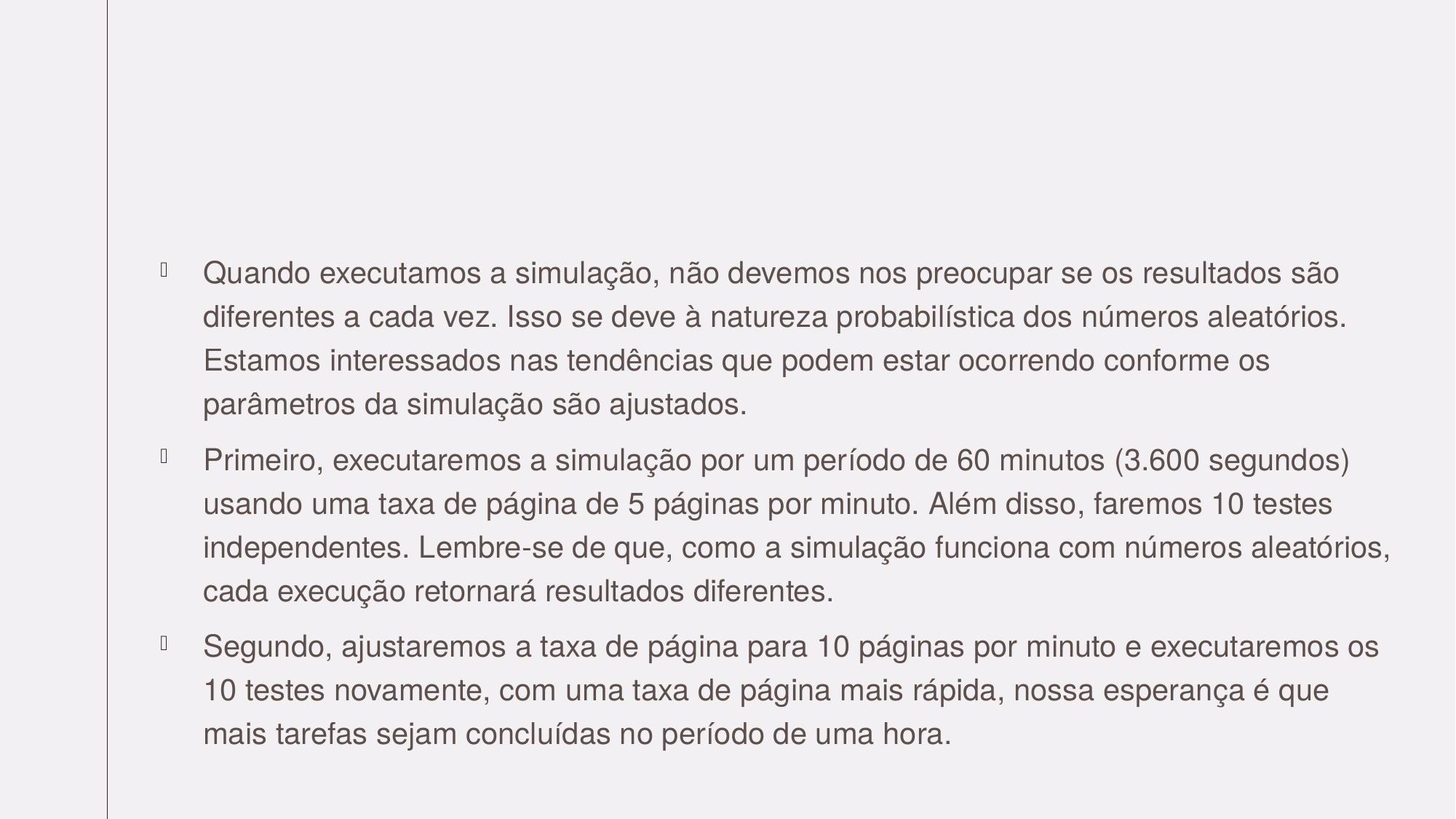

#
Quando executamos a simulação, não devemos nos preocupar se os resultados são diferentes a cada vez. Isso se deve à natureza probabilística dos números aleatórios. Estamos interessados nas tendências que podem estar ocorrendo conforme os parâmetros da simulação são ajustados.
Primeiro, executaremos a simulação por um período de 60 minutos (3.600 segundos) usando uma taxa de página de 5 páginas por minuto. Além disso, faremos 10 testes independentes. Lembre-se de que, como a simulação funciona com números aleatórios, cada execução retornará resultados diferentes.
Segundo, ajustaremos a taxa de página para 10 páginas por minuto e executaremos os 10 testes novamente, com uma taxa de página mais rápida, nossa esperança é que mais tarefas sejam concluídas no período de uma hora.